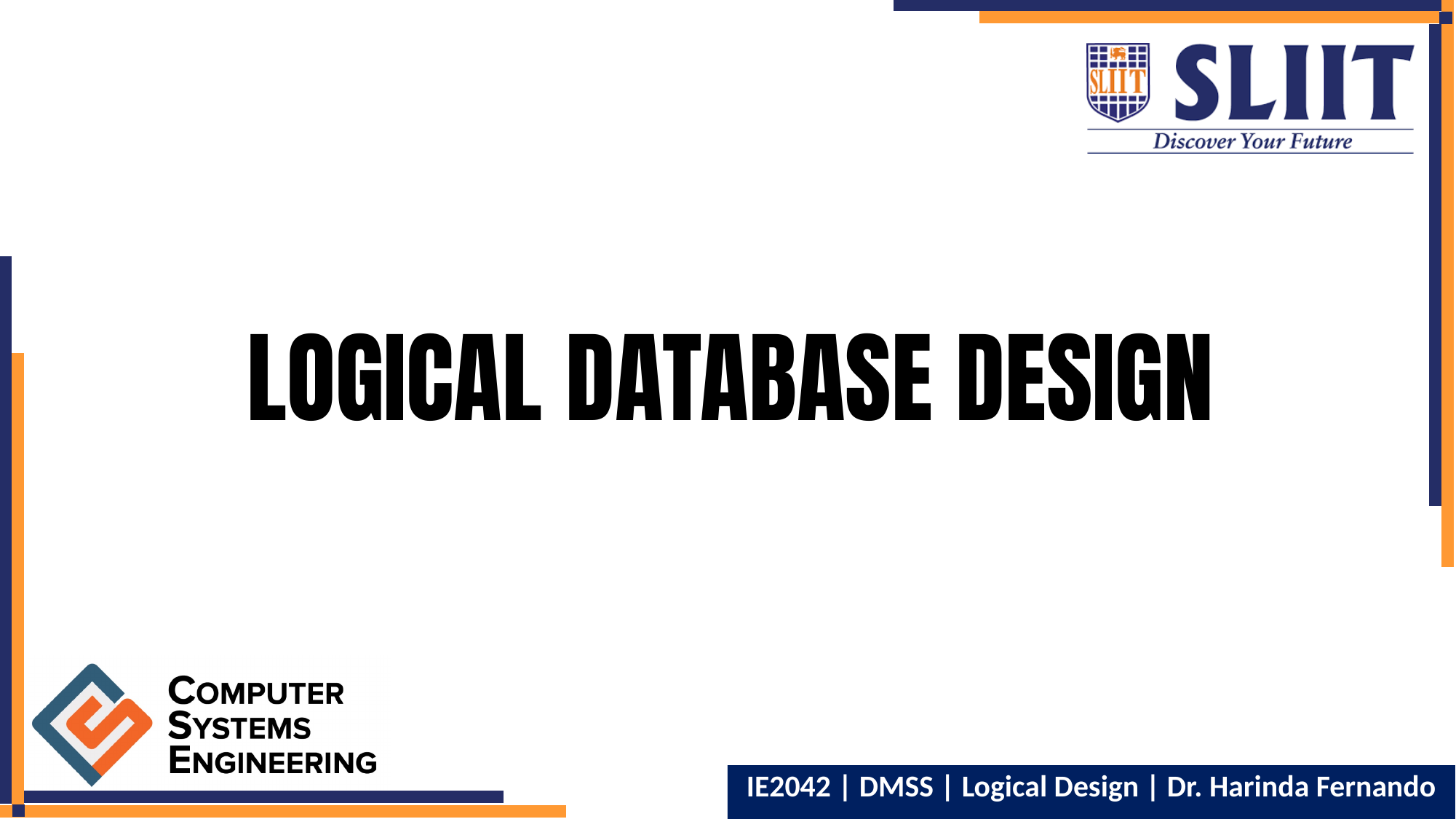

# LOGICAL DATABASE DESIGN
IE2042 | DMSS | Logical Design | Dr. Harinda Fernando